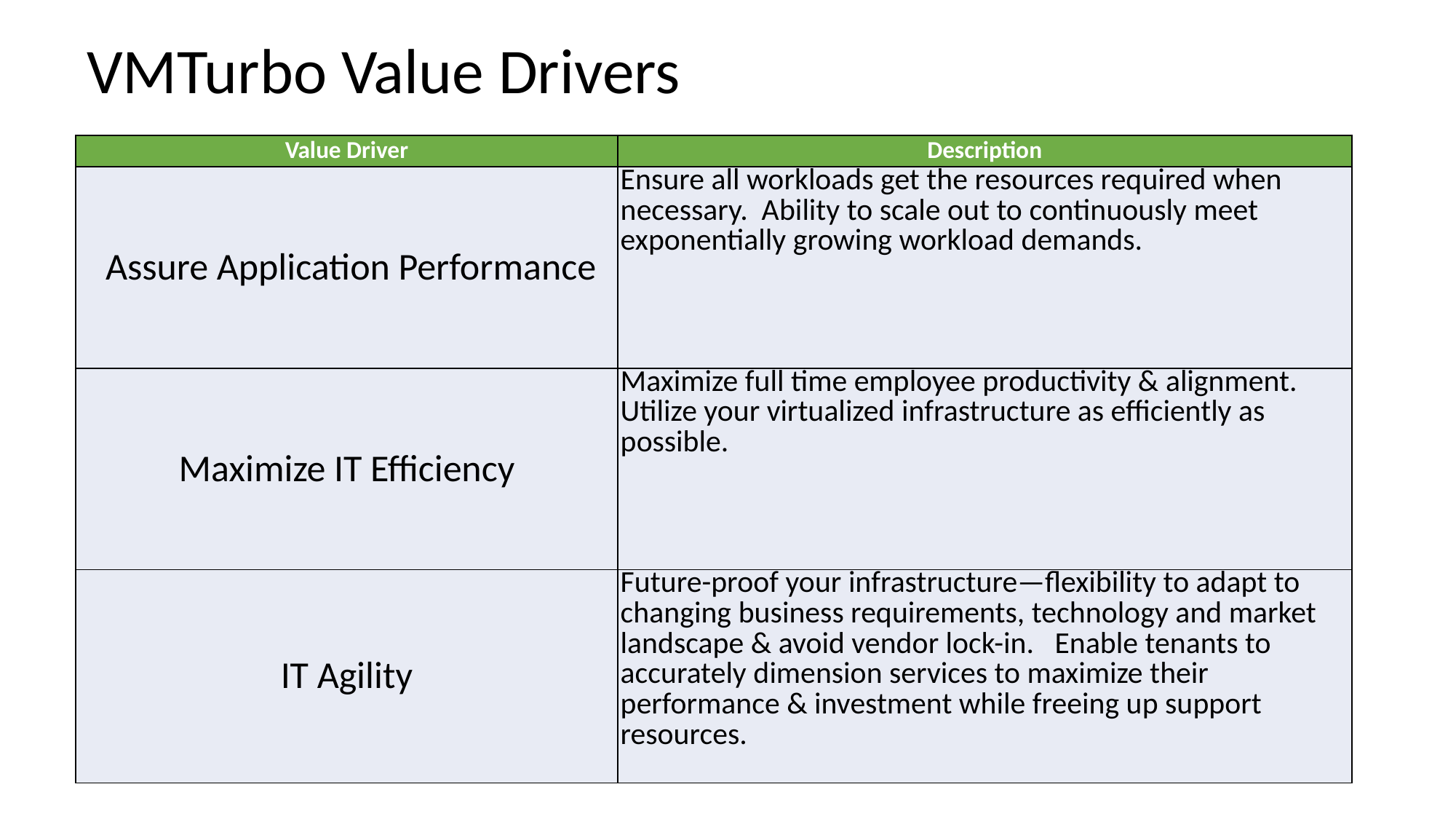

# VMTurbo Value Drivers
| Value Driver | Description |
| --- | --- |
| Assure Application Performance | Ensure all workloads get the resources required when necessary. Ability to scale out to continuously meet exponentially growing workload demands. |
| Maximize IT Efficiency | Maximize full time employee productivity & alignment. Utilize your virtualized infrastructure as efficiently as possible. |
| IT Agility | Future-proof your infrastructure—flexibility to adapt to changing business requirements, technology and market landscape & avoid vendor lock-in. Enable tenants to accurately dimension services to maximize their performance & investment while freeing up support resources. |